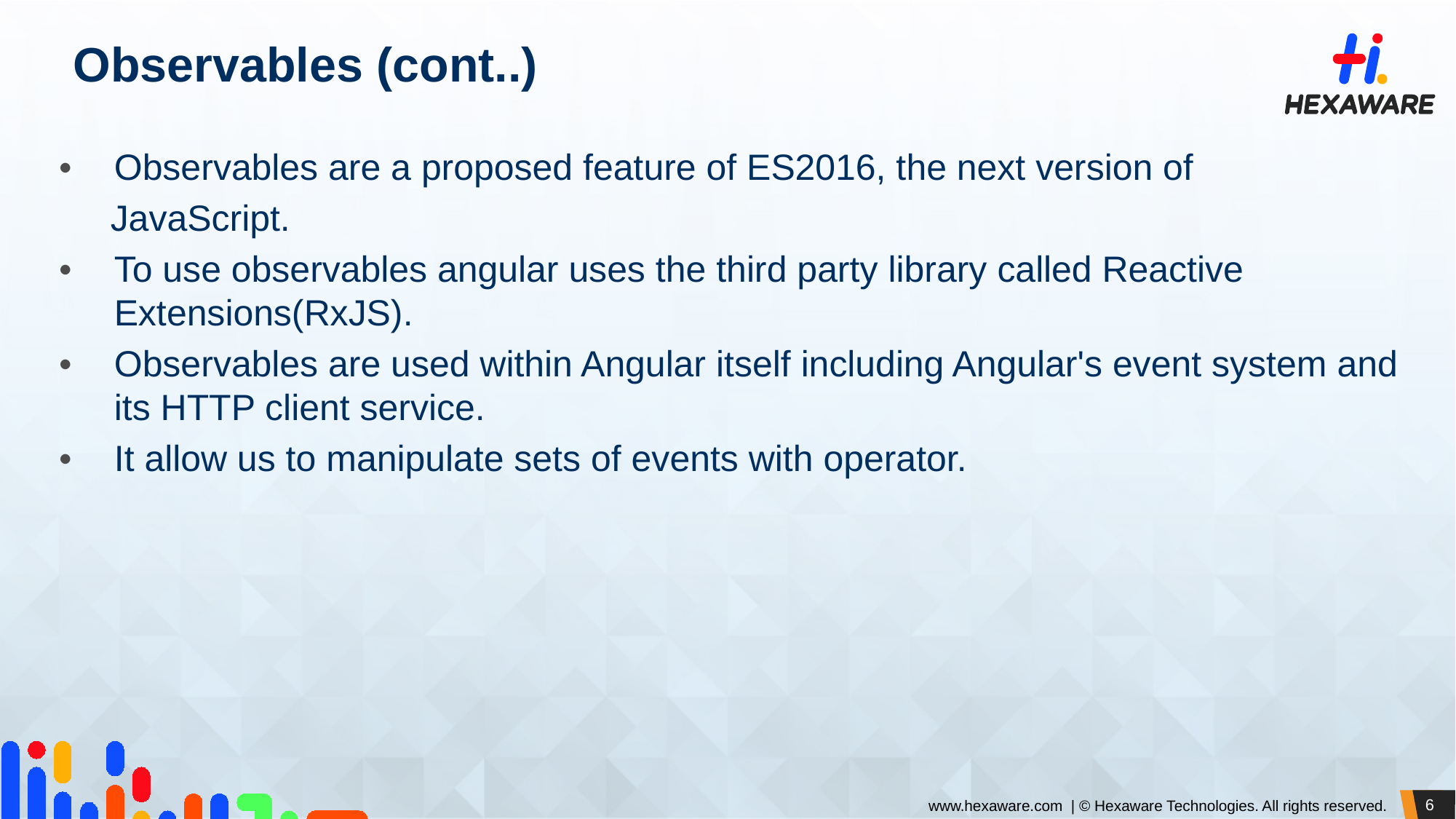

# Observables (cont..)
Observables are a proposed feature of ES2016, the next version of
     JavaScript.
To use observables angular uses the third party library called Reactive Extensions(RxJS).
Observables are used within Angular itself including Angular's event system and its HTTP client service.
It allow us to manipulate sets of events with operator.